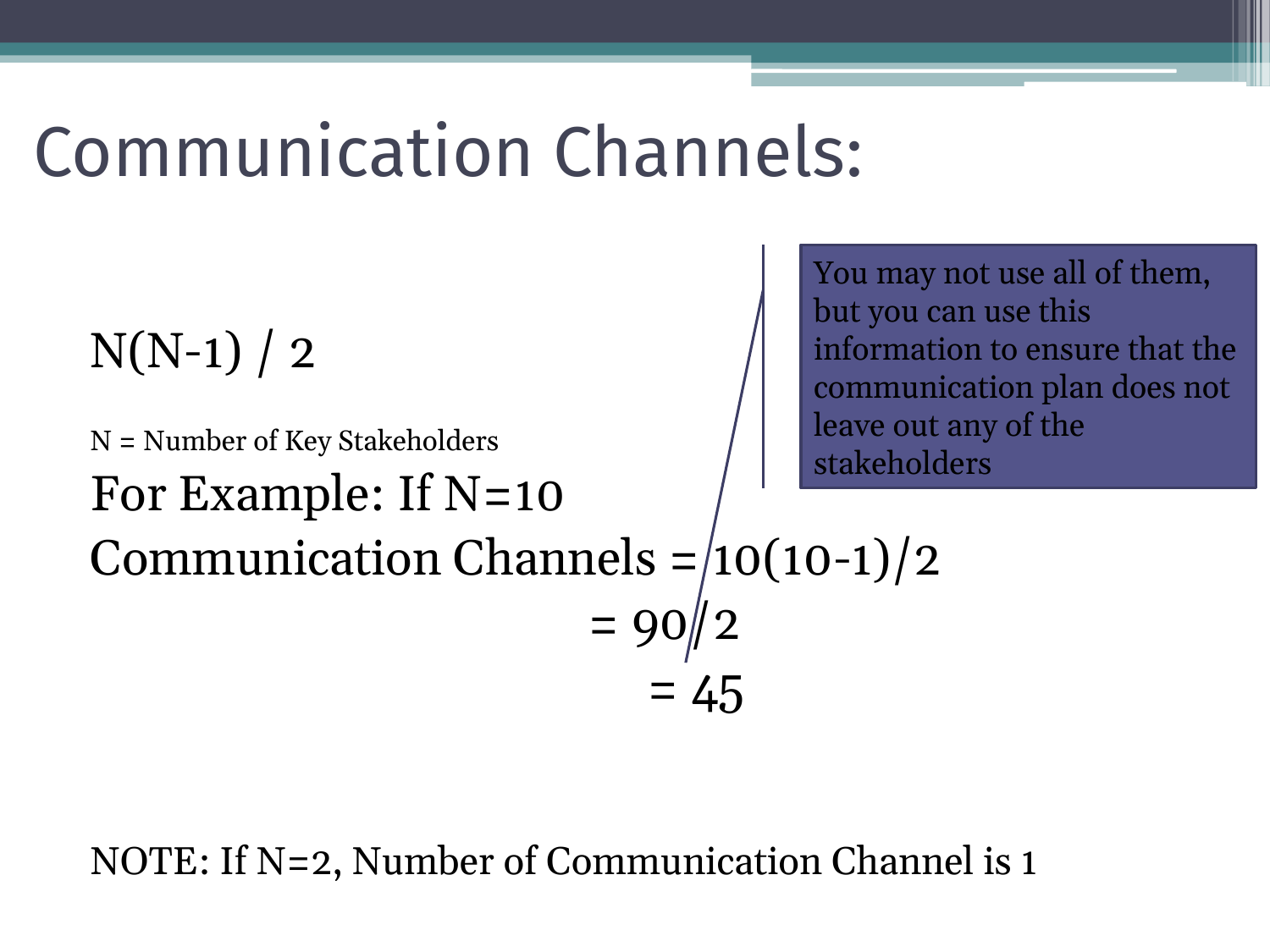

# Communication Channels:
You may not use all of them, but you can use this information to ensure that the communication plan does not leave out any of the stakeholders
N(N-1) / 2

N = Number of Key Stakeholders
For Example: If N=10
Communication Channels = 10(10-1)/2
                                          = 90/2
                                               = 45

NOTE: If N=2, Number of Communication Channel is 1